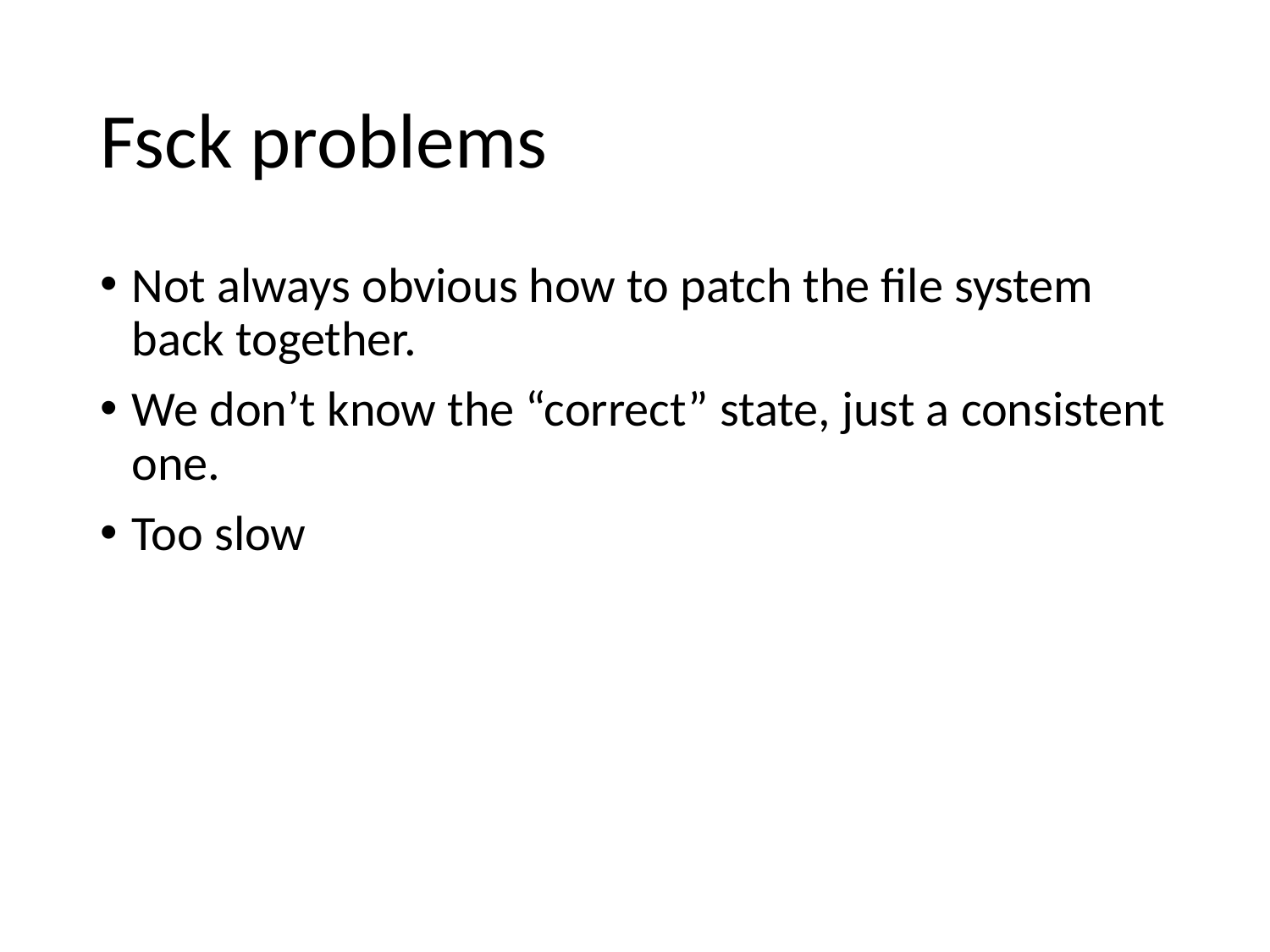

# Fsck problems
Not always obvious how to patch the file system back together.
We don’t know the “correct” state, just a consistent one.
Too slow